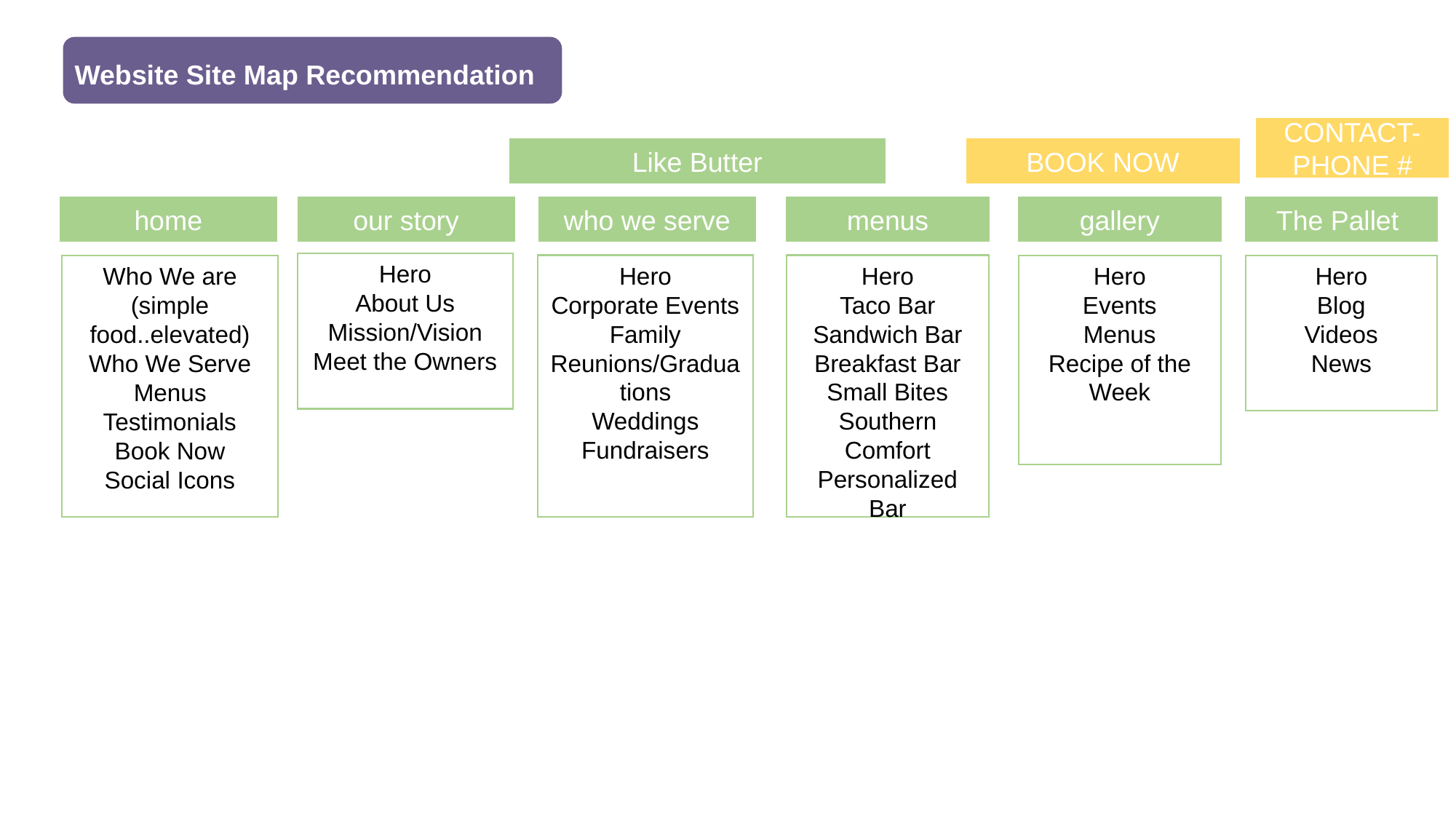

Website Site Map Recommendation
CONTACT- PHONE #
BOOK NOW
Like Butter
home
our story
who we serve
menus
gallery
The Pallet
Hero
About Us
Mission/Vision
Meet the Owners

Hero
Corporate Events
Family Reunions/Graduations
Weddings
Fundraisers
Hero
Taco Bar
Sandwich Bar
Breakfast Bar
Small Bites
Southern Comfort
Personalized Bar
Hero
Events
Menus
Recipe of the Week
Hero
Blog
Videos
News
Who We are (simple food..elevated)
Who We Serve
Menus
Testimonials
Book Now
Social Icons